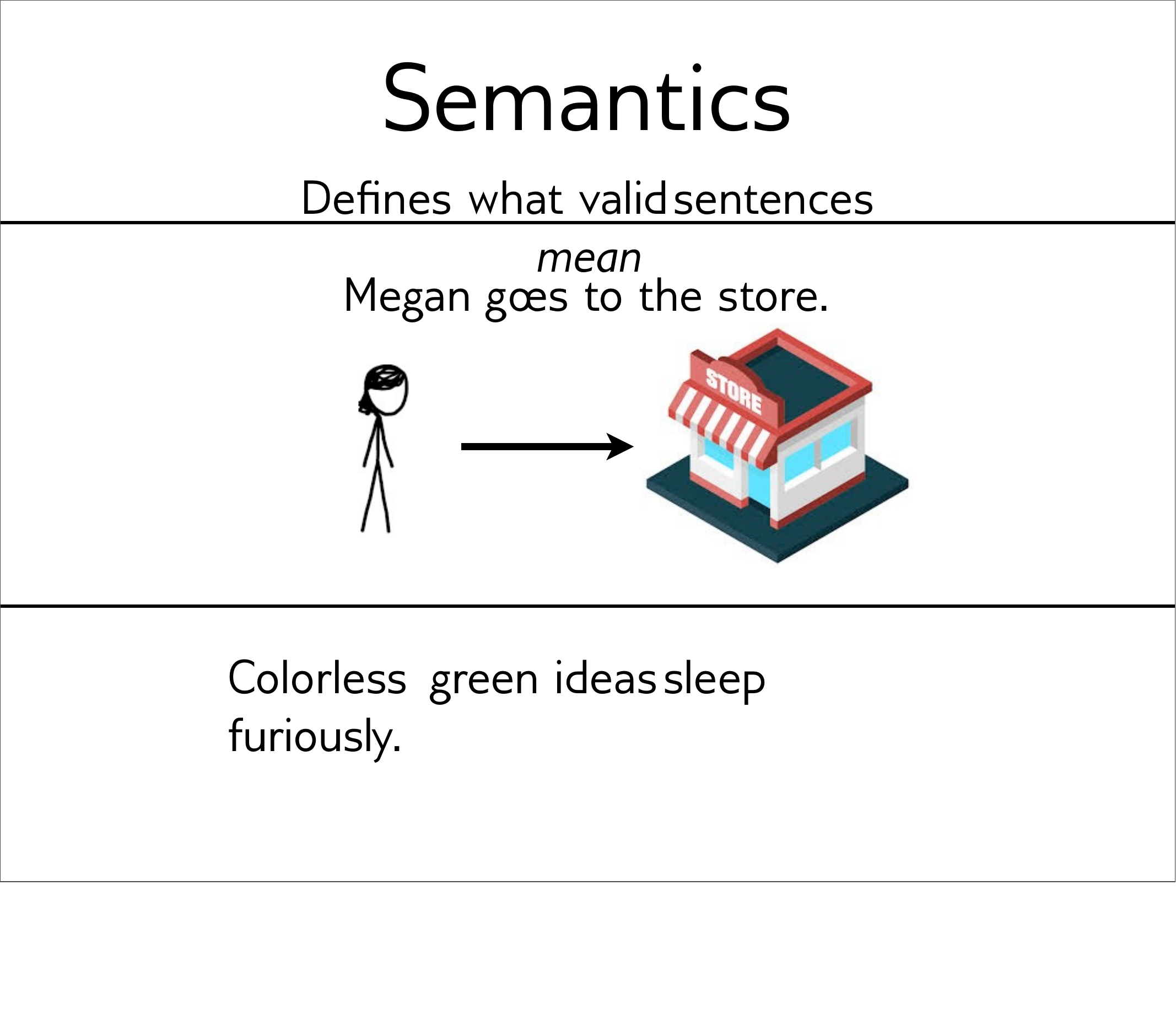

# Semantics
Defines what valid	sentences mean

Megan goes to the store.

Colorless	green ideas	sleep furiously.